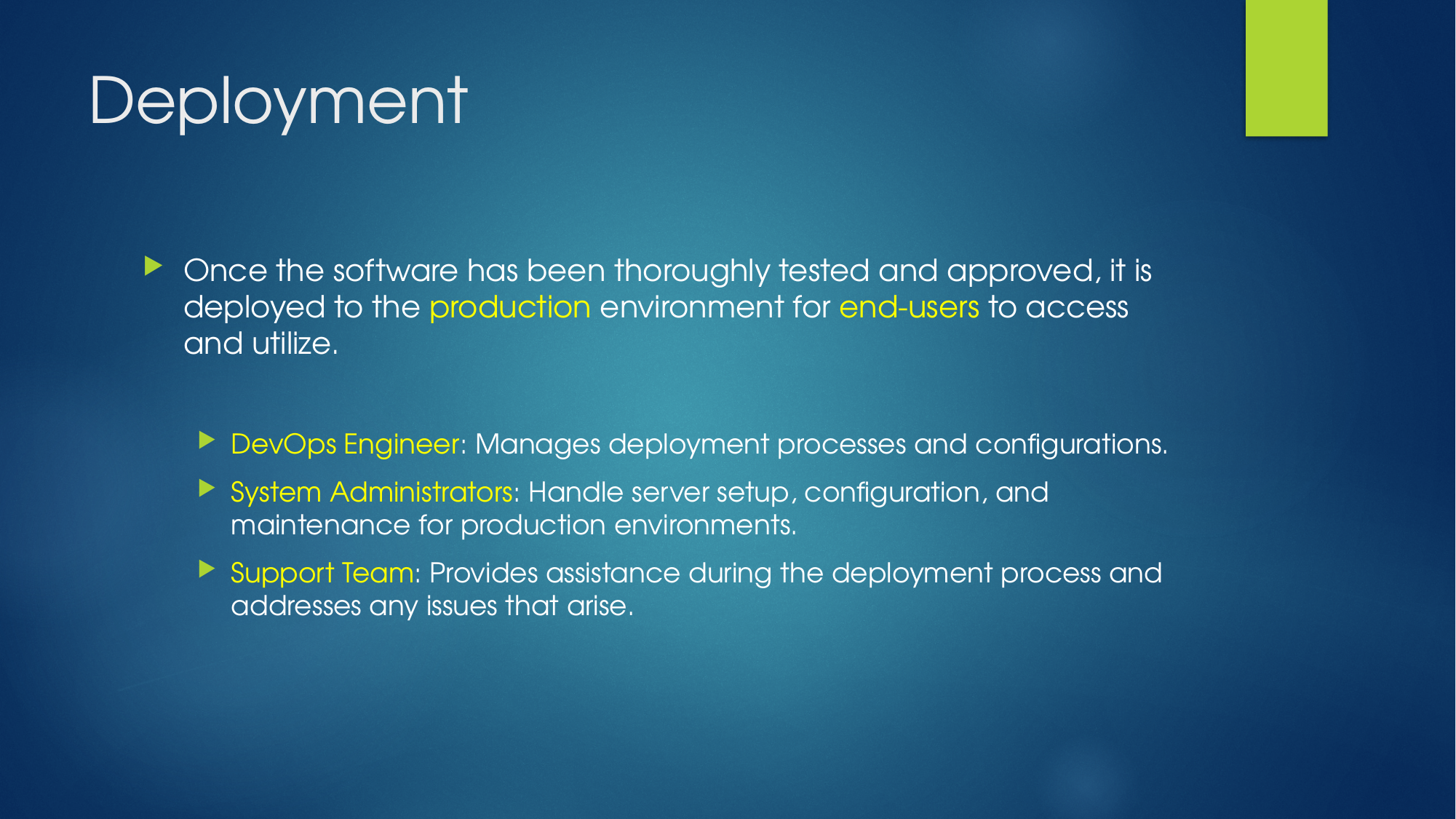

# Deployment
Once the software has been thoroughly tested and approved, it is deployed to the production environment for end-users to access and utilize.

DevOps Engineer: Manages deployment processes and configurations.
System Administrators: Handle server setup, configuration, and maintenance for production environments.
Support Team: Provides assistance during the deployment process and addresses any issues that arise.